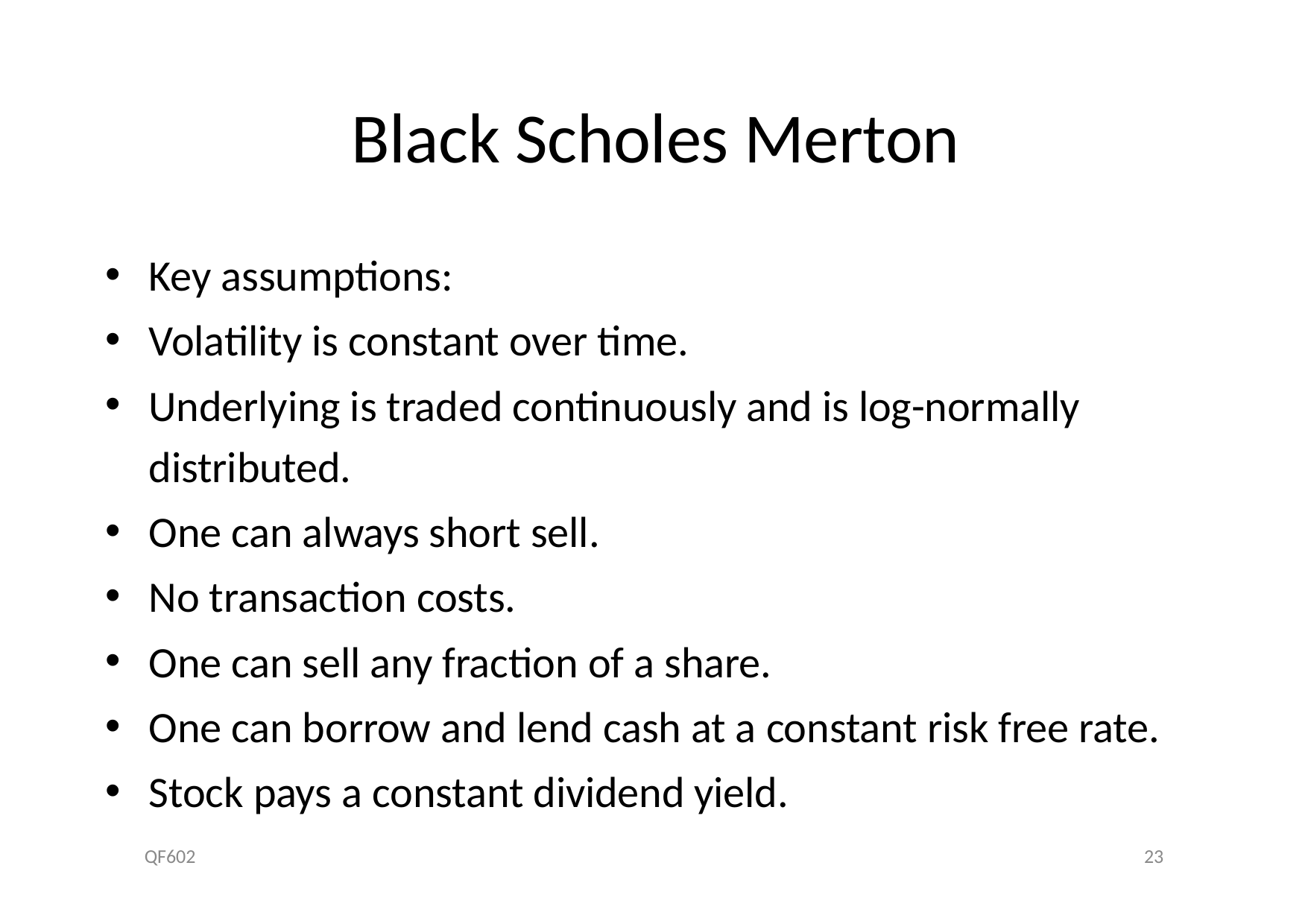

# Black Scholes Merton
Key assumptions:
Volatility is constant over time.
Underlying is traded continuously and is log-normally distributed.
One can always short sell.
No transaction costs.
One can sell any fraction of a share.
One can borrow and lend cash at a constant risk free rate.
Stock pays a constant dividend yield.
QF602
23